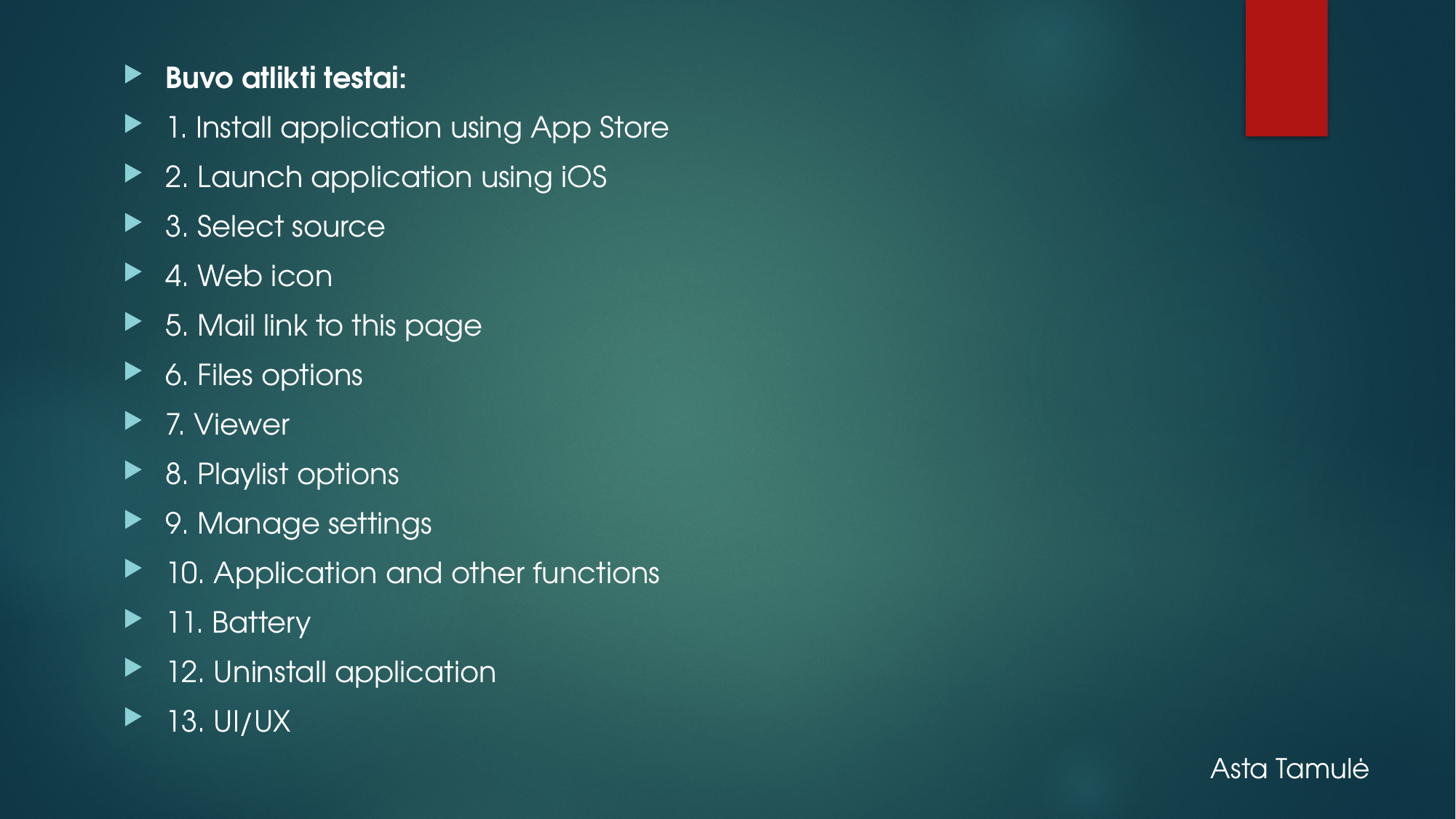

Buvo atlikti testai:
1. Install application using App Store
2. Launch application using iOS
3. Select source
4. Web icon
5. Mail link to this page
6. Files options
7. Viewer
8. Playlist options
9. Manage settings
10. Application and other functions
11. Battery
12. Uninstall application
13. UI/UX
Asta Tamulė